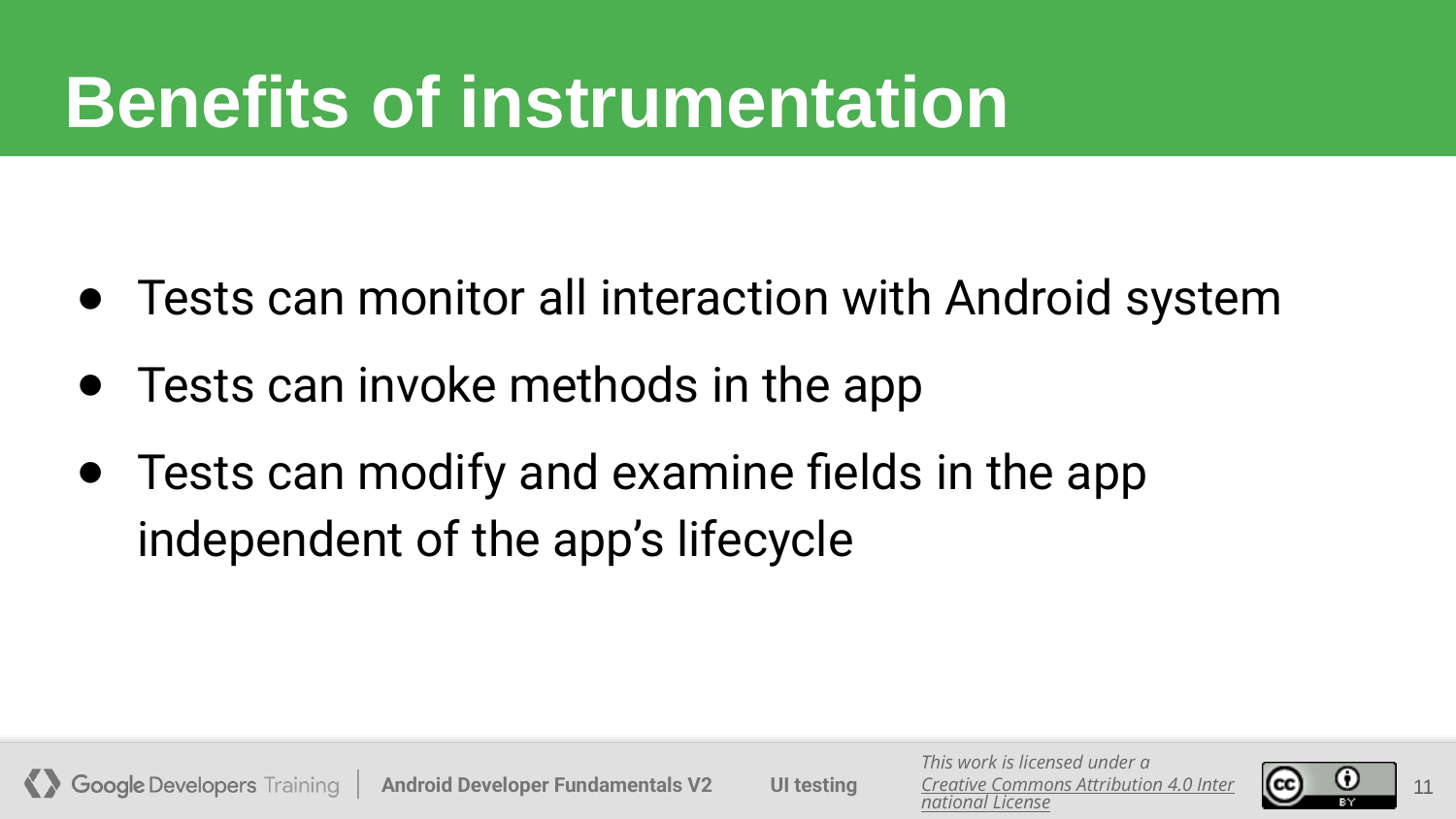

# Benefits of instrumentation

Tests can monitor all interaction with Android system
Tests can invoke methods in the app
Tests can modify and examine fields in the app independent of the app’s lifecycle
11